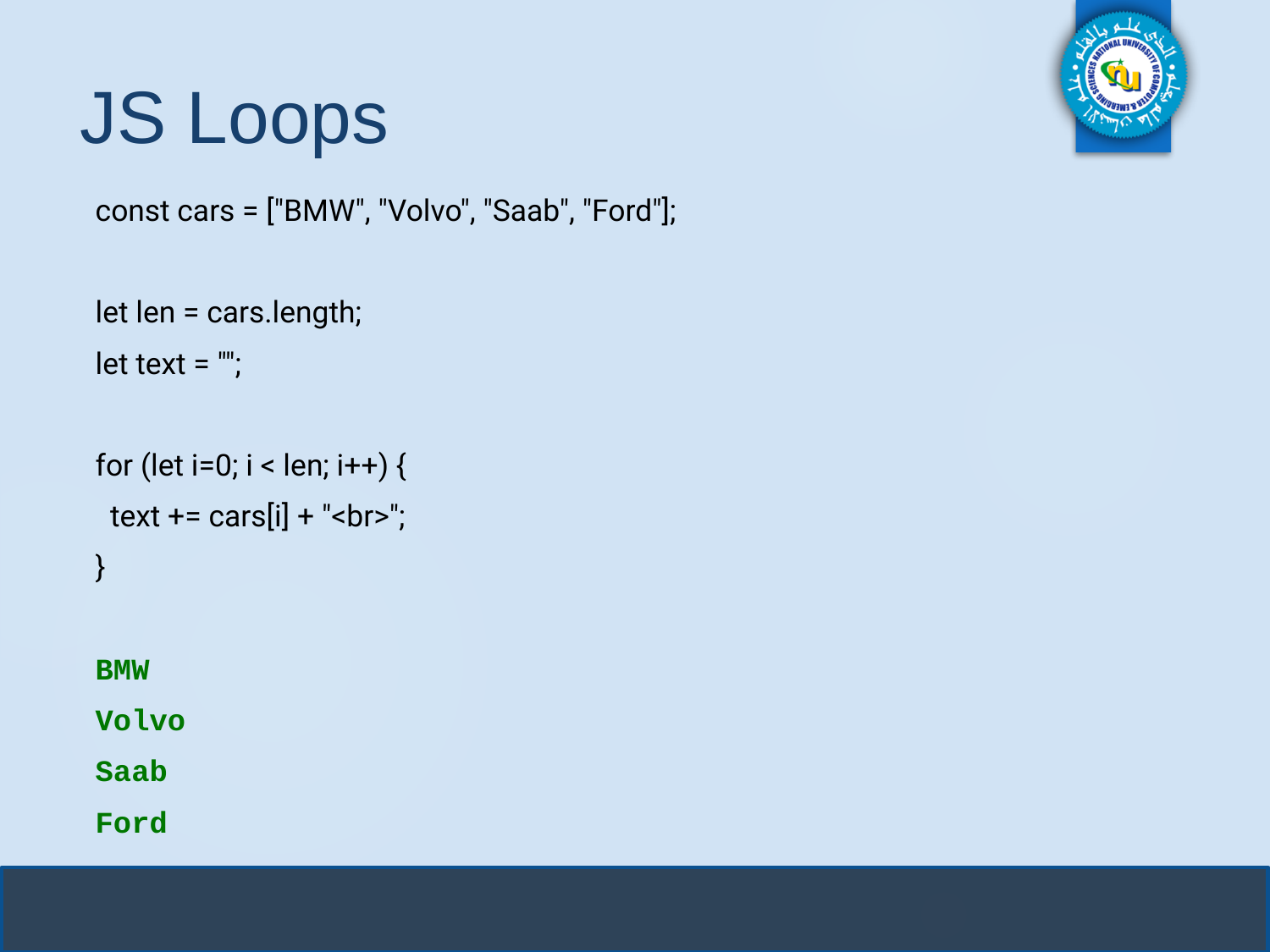

# JS Loops
const cars = ["BMW", "Volvo", "Saab", "Ford"];

let len = cars.length;
let text = "";

for (let i=0; i < len; i++) {
  text += cars[i] + "<br>";
}

BMW
Volvo
Saab
Ford